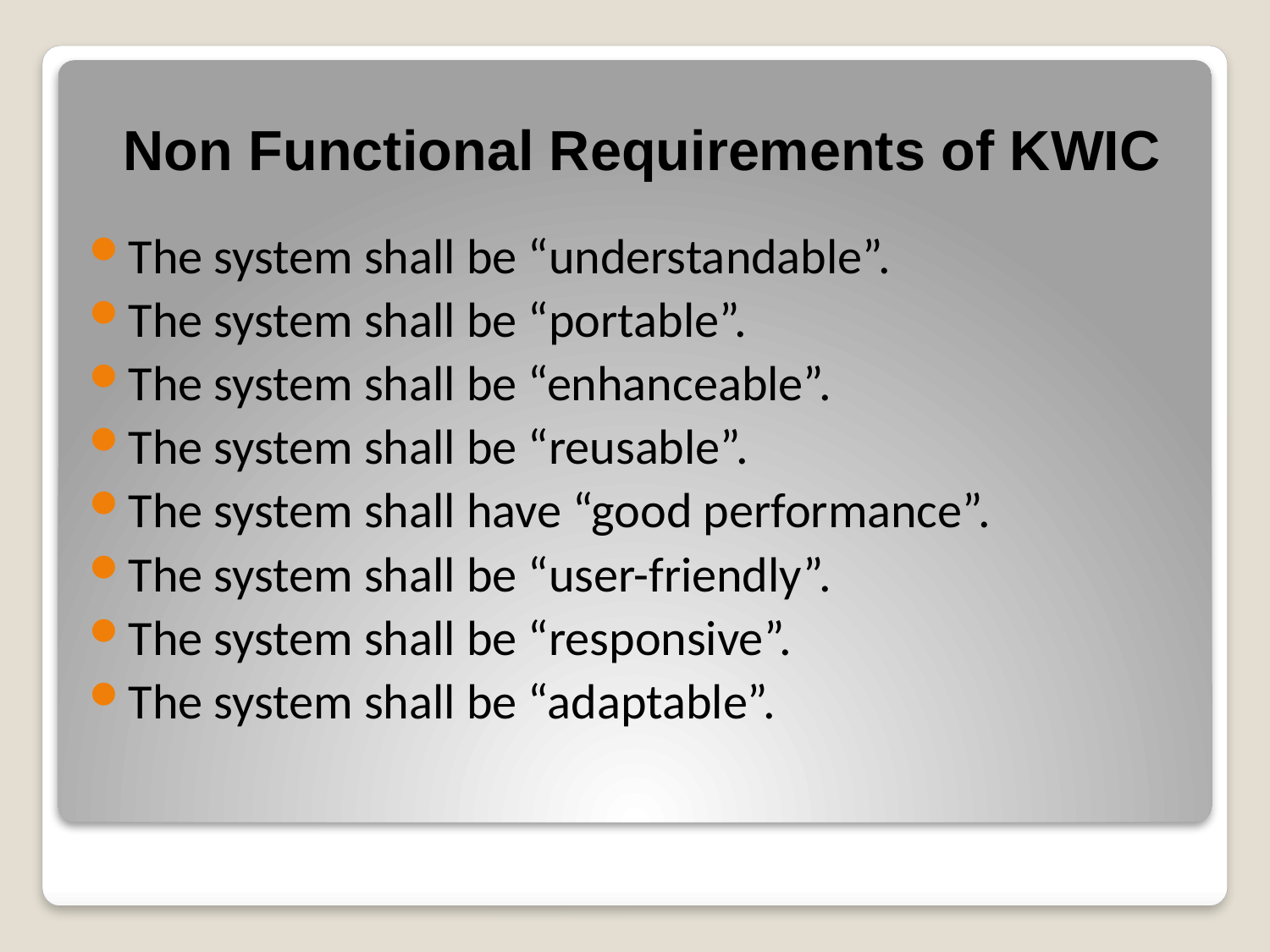

# Non Functional Requirements of KWIC
The system shall be “understandable”.
The system shall be “portable”.
The system shall be “enhanceable”.
The system shall be “reusable”.
The system shall have “good performance”.
The system shall be “user-friendly”.
The system shall be “responsive”.
The system shall be “adaptable”.